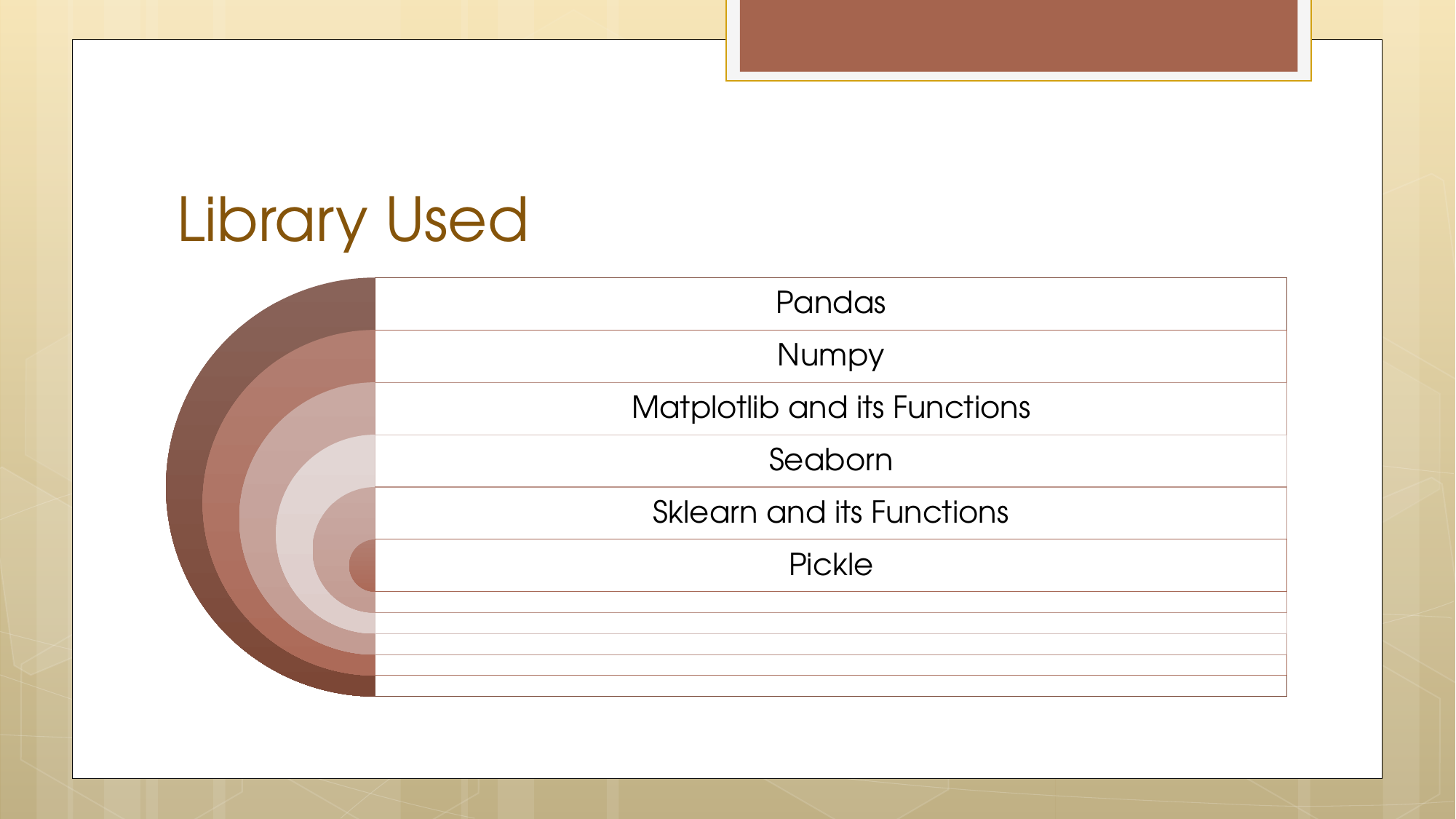

# Library Used
Pandas
Numpy
Matplotlib and its Functions
Seaborn
Sklearn and its Functions
Pickle